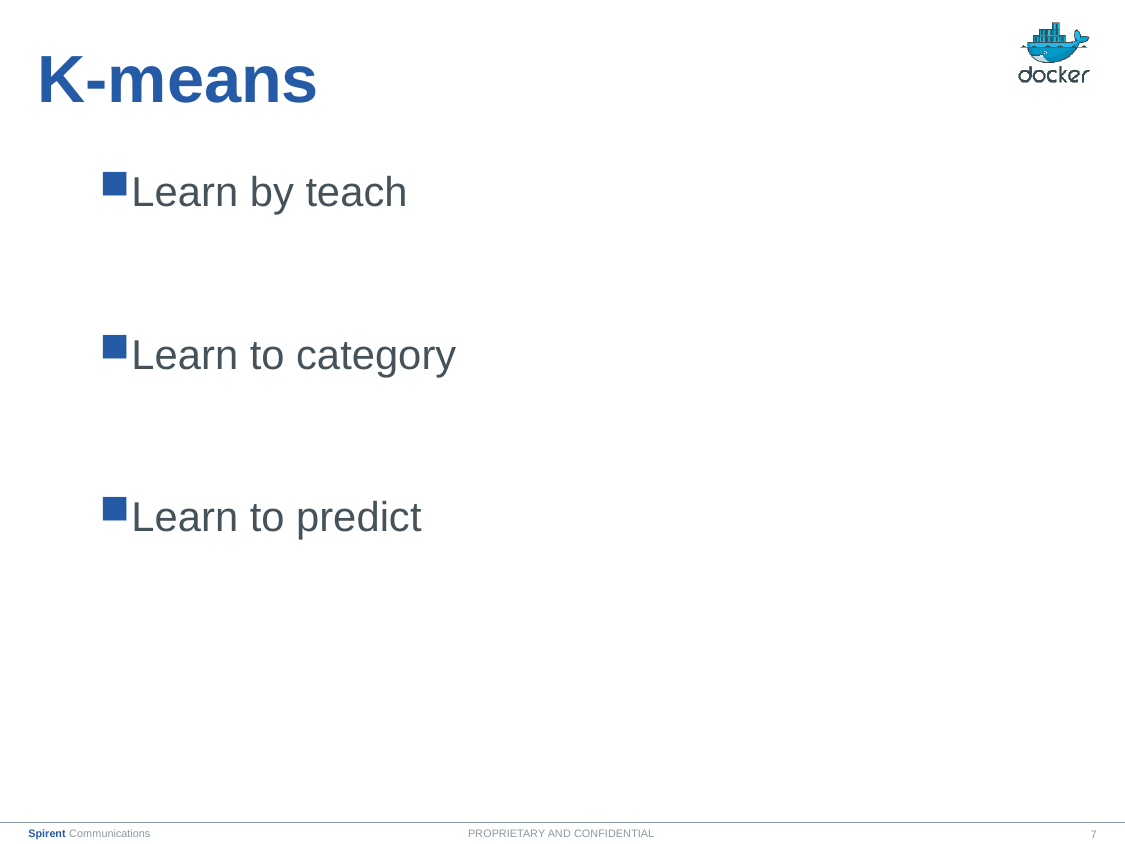

# K-means
Learn by teach

Learn to category

Learn to predict